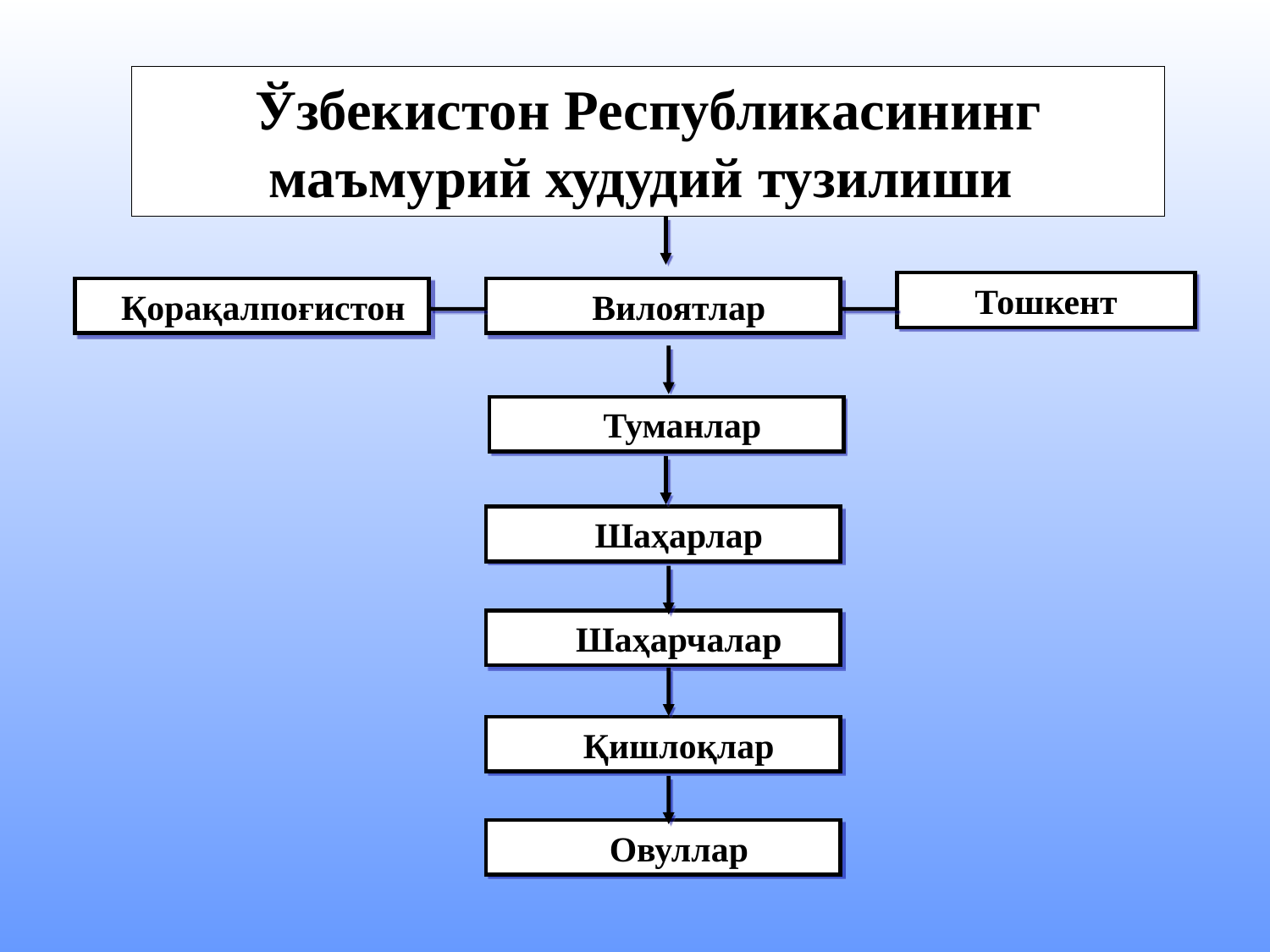

# Ўзбекистон Республикасининг маъмурий худудий тузилиши

Тошкент
Қорақалпоғистон
Вилоятлар

Туманлар

Шаҳарлар

Шаҳарчалар

Қишлоқлар

Овуллар